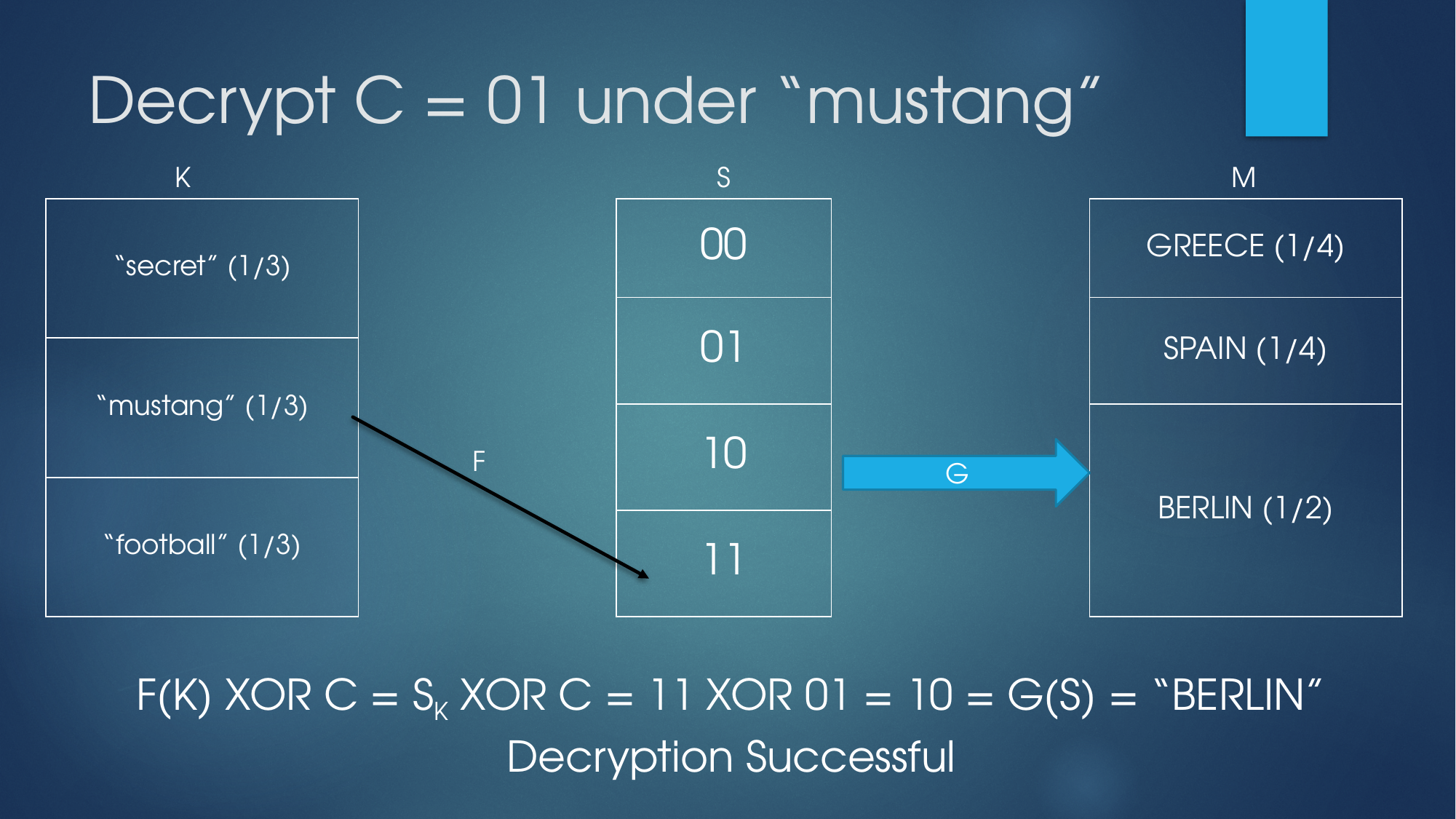

# Decrypt C = 01 under “mustang”
K
S
M
| “secret” (1/3) |
| --- |
| “mustang” (1/3) |
| “football” (1/3) |
| 00 |
| --- |
| 01 |
| 10 |
| 11 |
| GREECE (1/4) |
| --- |
| SPAIN (1/4) |
| BERLIN (1/2) |
F
G
F(K) XOR C = SK XOR C = 11 XOR 01 = 10 = G(S) = “BERLIN”
Decryption Successful